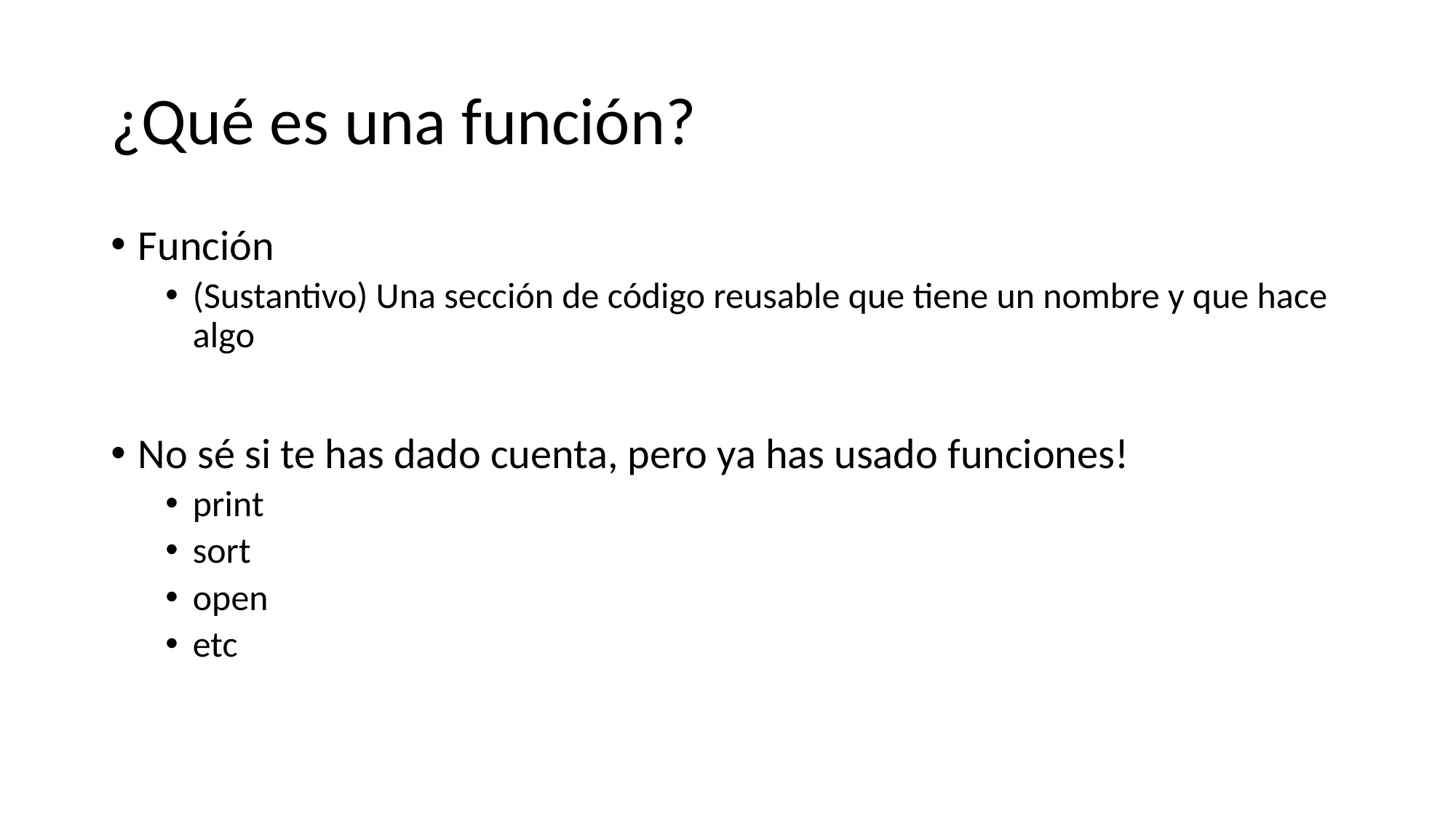

# ¿Qué es una función?
Función
(Sustantivo) Una sección de código reusable que tiene un nombre y que hace algo

No sé si te has dado cuenta, pero ya has usado funciones!
print
sort
open
etc